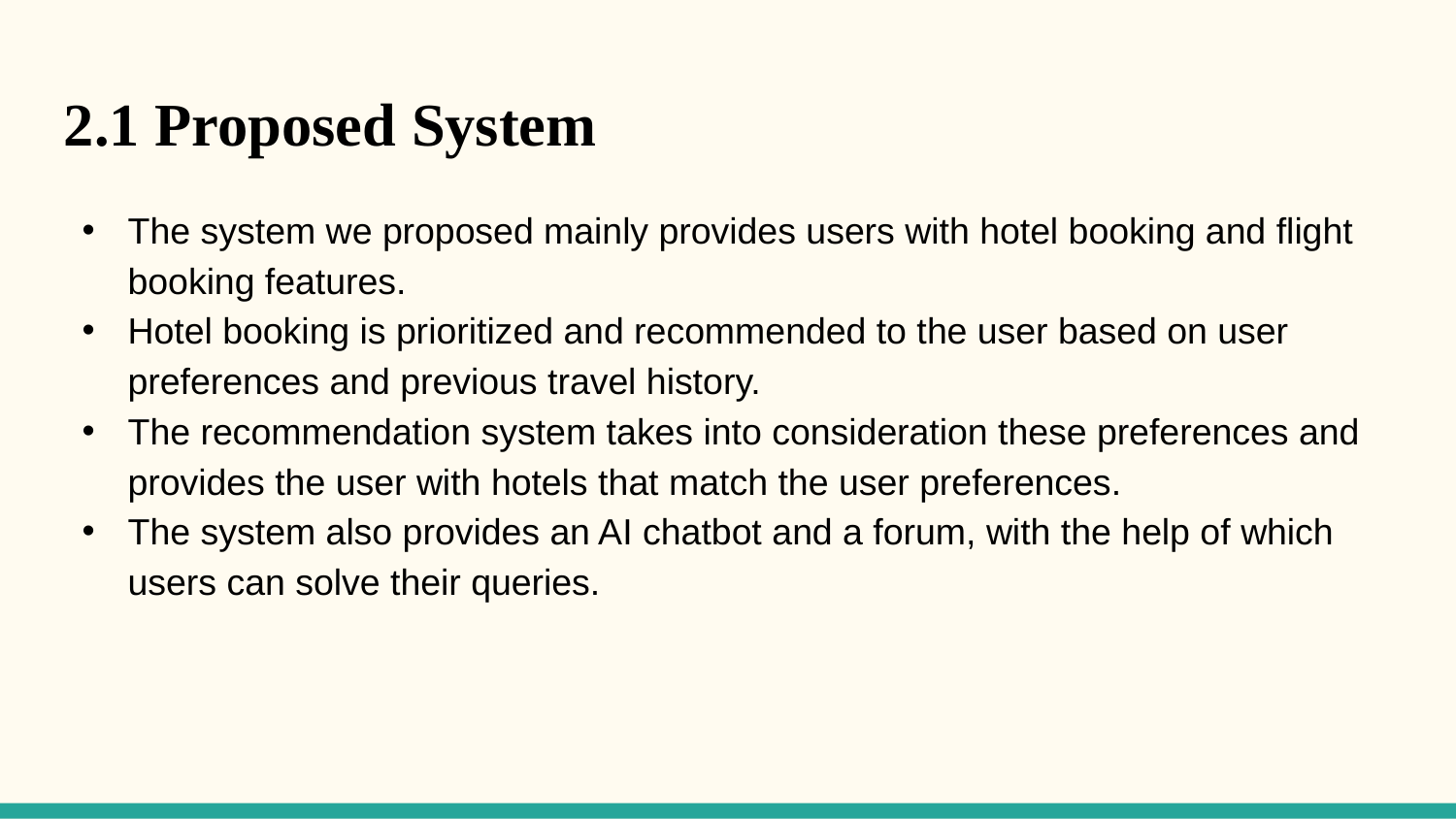

2.1 Proposed System
The system we proposed mainly provides users with hotel booking and flight booking features.
Hotel booking is prioritized and recommended to the user based on user preferences and previous travel history.
The recommendation system takes into consideration these preferences and provides the user with hotels that match the user preferences.
The system also provides an AI chatbot and a forum, with the help of which users can solve their queries.